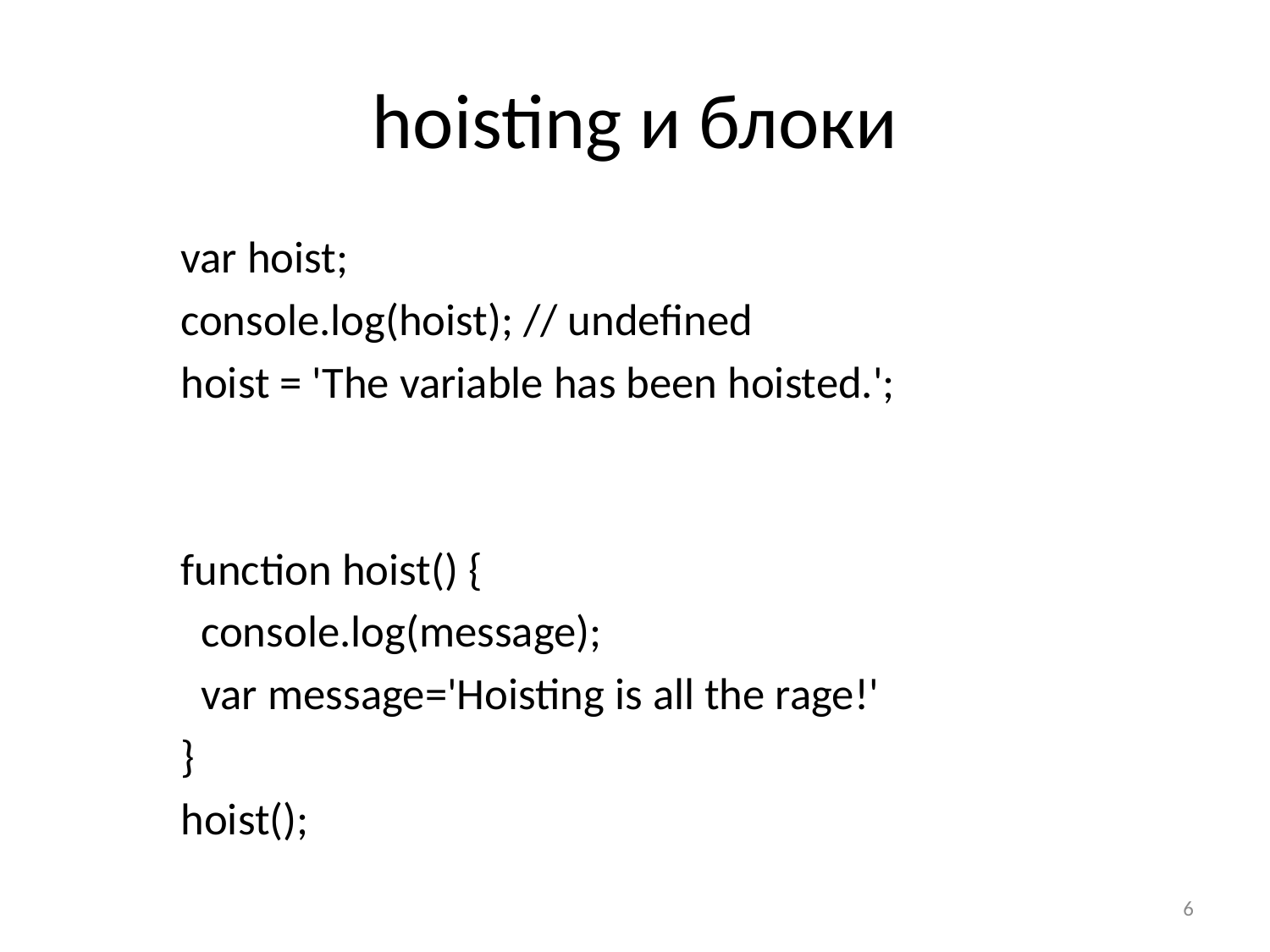

# hoisting и блоки
var hoist;
console.log(hoist); // undefined
hoist = 'The variable has been hoisted.';

function hoist() {
  console.log(message);
  var message='Hoisting is all the rage!'
}
hoist();
6